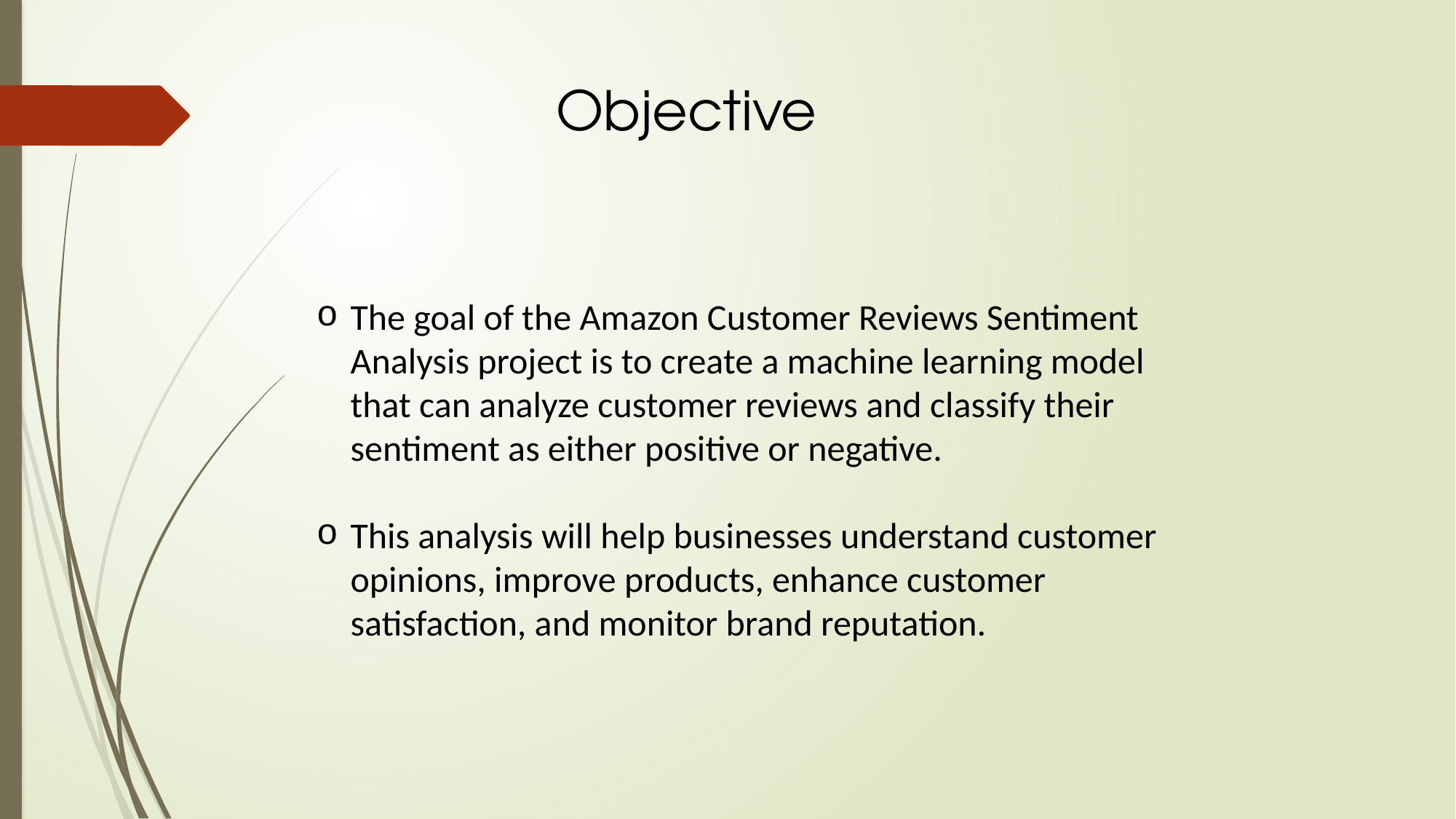

Objective
The goal of the Amazon Customer Reviews Sentiment Analysis project is to create a machine learning model that can analyze customer reviews and classify their sentiment as either positive or negative.

This analysis will help businesses understand customer opinions, improve products, enhance customer satisfaction, and monitor brand reputation.